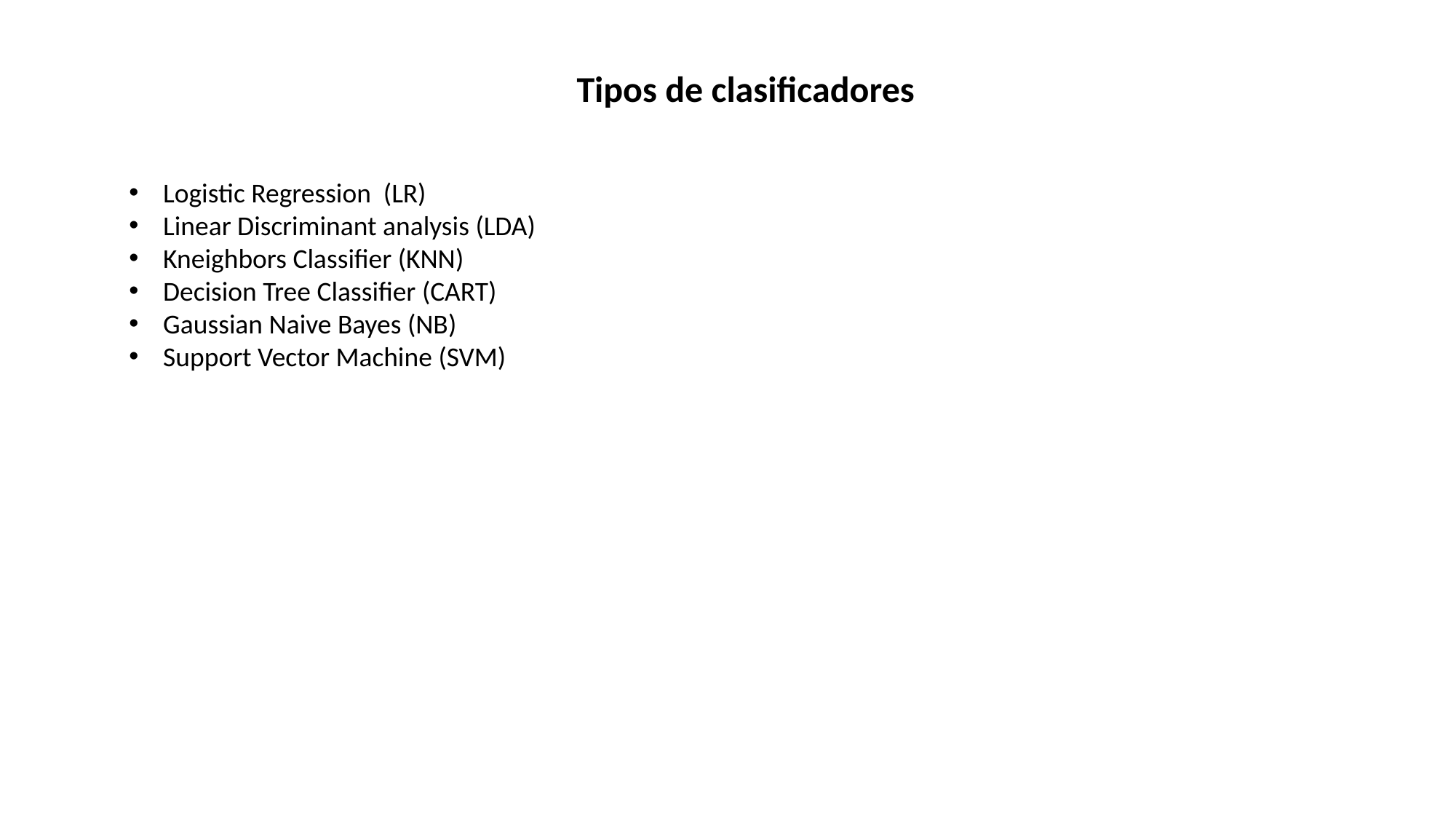

Tipos de clasificadores
Logistic Regression  (LR)
Linear Discriminant analysis (LDA)
Kneighbors Classifier (KNN)
Decision Tree Classifier (CART)
Gaussian Naive Bayes (NB)
Support Vector Machine (SVM)